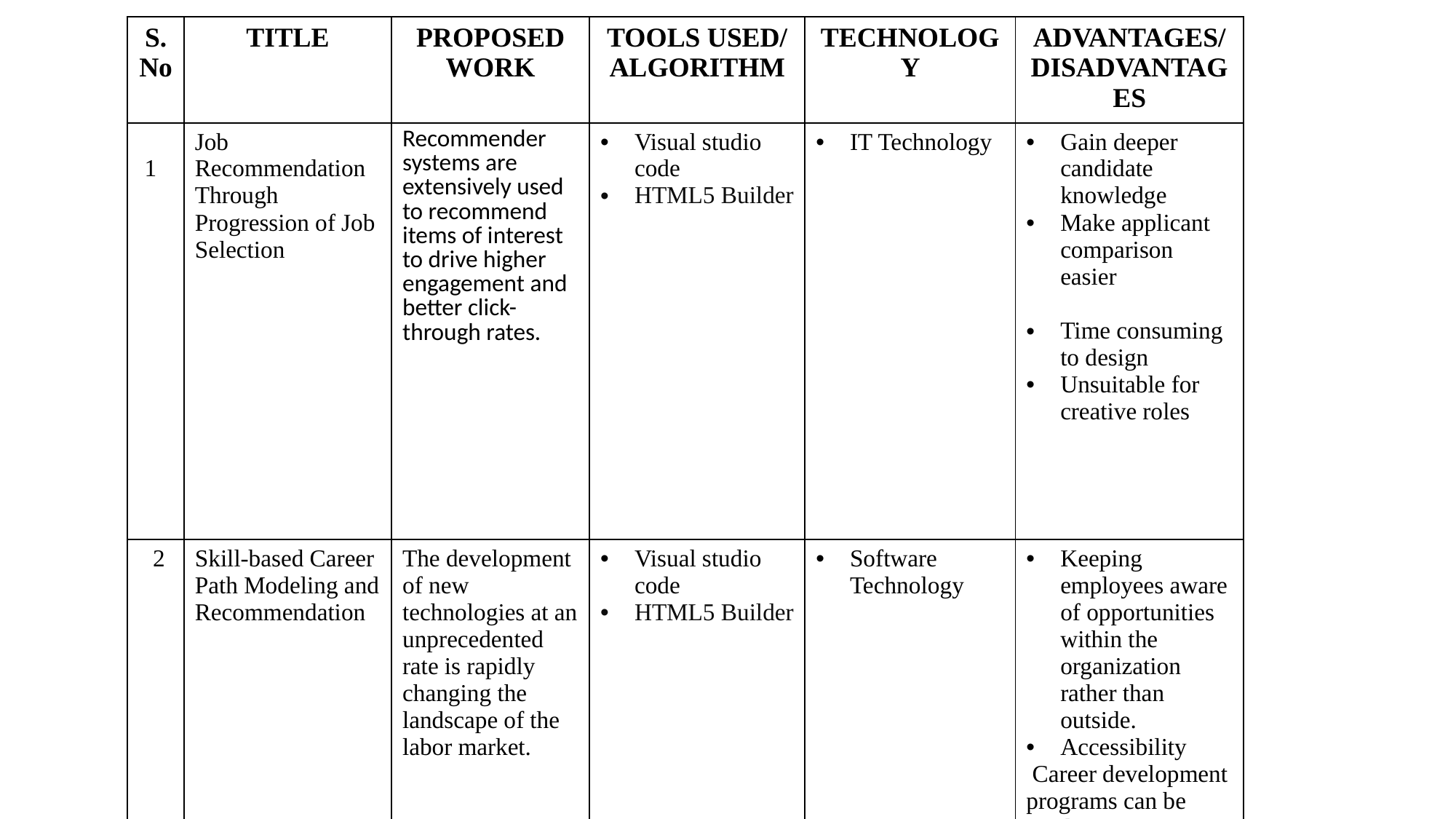

| S.No | TITLE | PROPOSED WORK | TOOLS USED/ ALGORITHM | TECHNOLOGY | ADVANTAGES/ DISADVANTAGES |
| --- | --- | --- | --- | --- | --- |
| 1 | Job Recommendation Through Progression of Job Selection | Recommender systems are extensively used to recommend items of interest to drive higher engagement and better click-through rates. | Visual studio code HTML5 Builder | IT Technology | Gain deeper candidate knowledge Make applicant comparison easier Time consuming to design Unsuitable for creative roles |
| 2 | Skill-based Career Path Modeling and Recommendation | The development of new technologies at an unprecedented rate is rapidly changing the landscape of the labor market. | Visual studio code HTML5 Builder | Software Technology | Keeping employees aware of opportunities within the organization rather than outside. Accessibility Career development programs can be costly. |